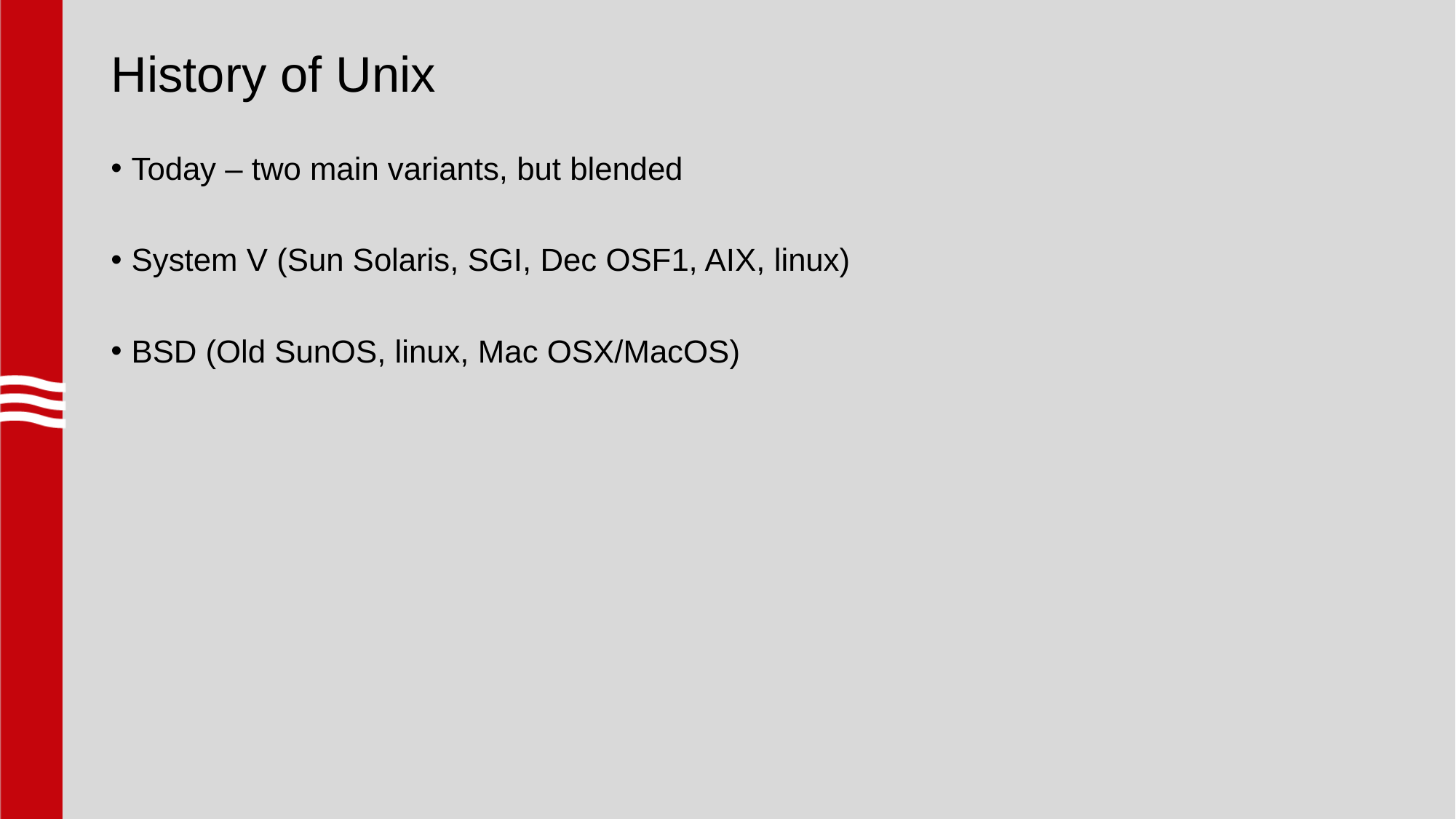

# History of Unix
Today – two main variants, but blended

System V (Sun Solaris, SGI, Dec OSF1, AIX, linux)

BSD (Old SunOS, linux, Mac OSX/MacOS)